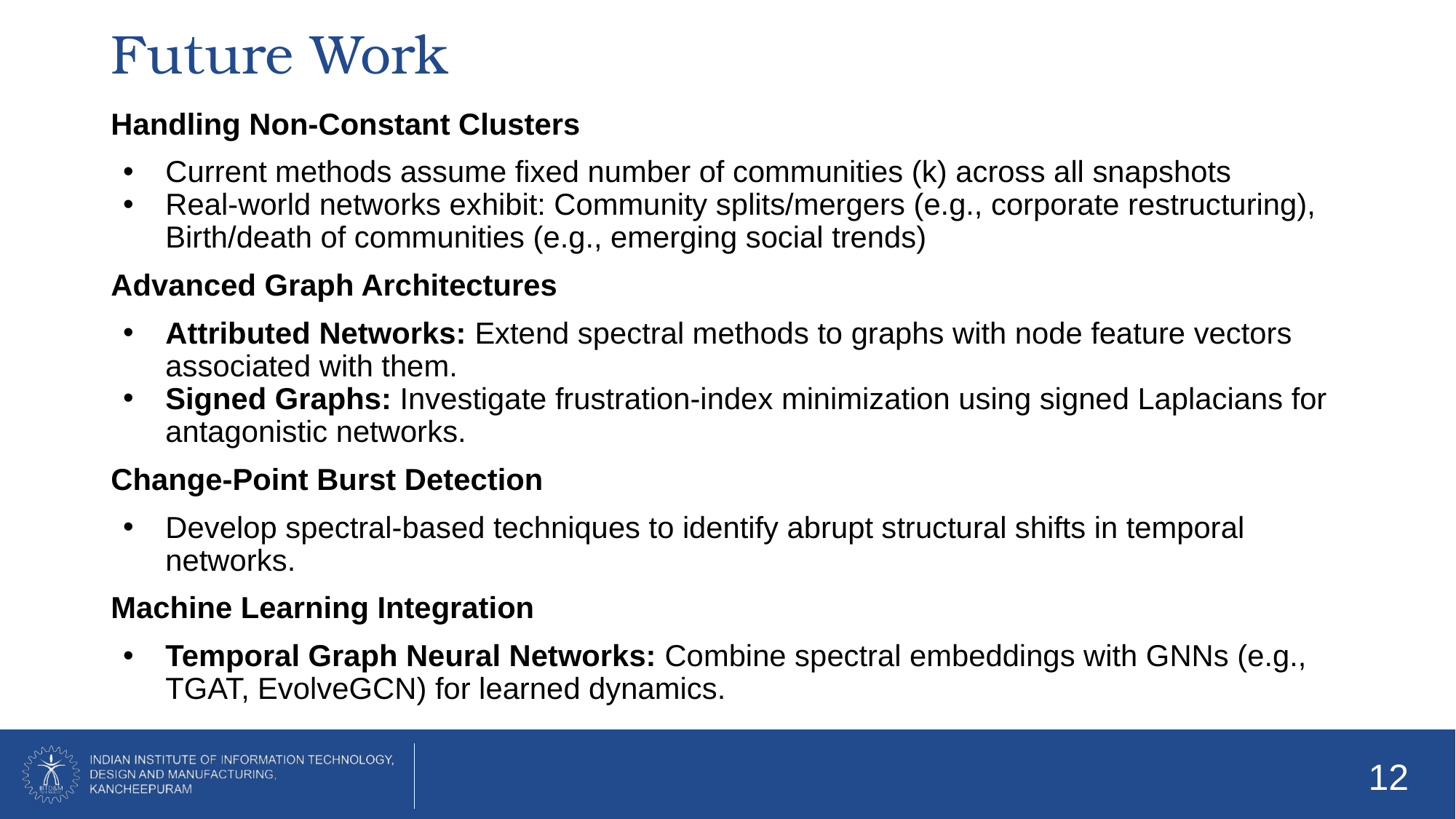

# Future Work
Handling Non-Constant Clusters
Current methods assume fixed number of communities (k) across all snapshots
Real-world networks exhibit: Community splits/mergers (e.g., corporate restructuring), Birth/death of communities (e.g., emerging social trends)
Advanced Graph Architectures
Attributed Networks: Extend spectral methods to graphs with node feature vectors associated with them.
Signed Graphs: Investigate frustration-index minimization using signed Laplacians for antagonistic networks.
Change-Point Burst Detection
Develop spectral-based techniques to identify abrupt structural shifts in temporal networks.
Machine Learning Integration
Temporal Graph Neural Networks: Combine spectral embeddings with GNNs (e.g., TGAT, EvolveGCN) for learned dynamics.
12